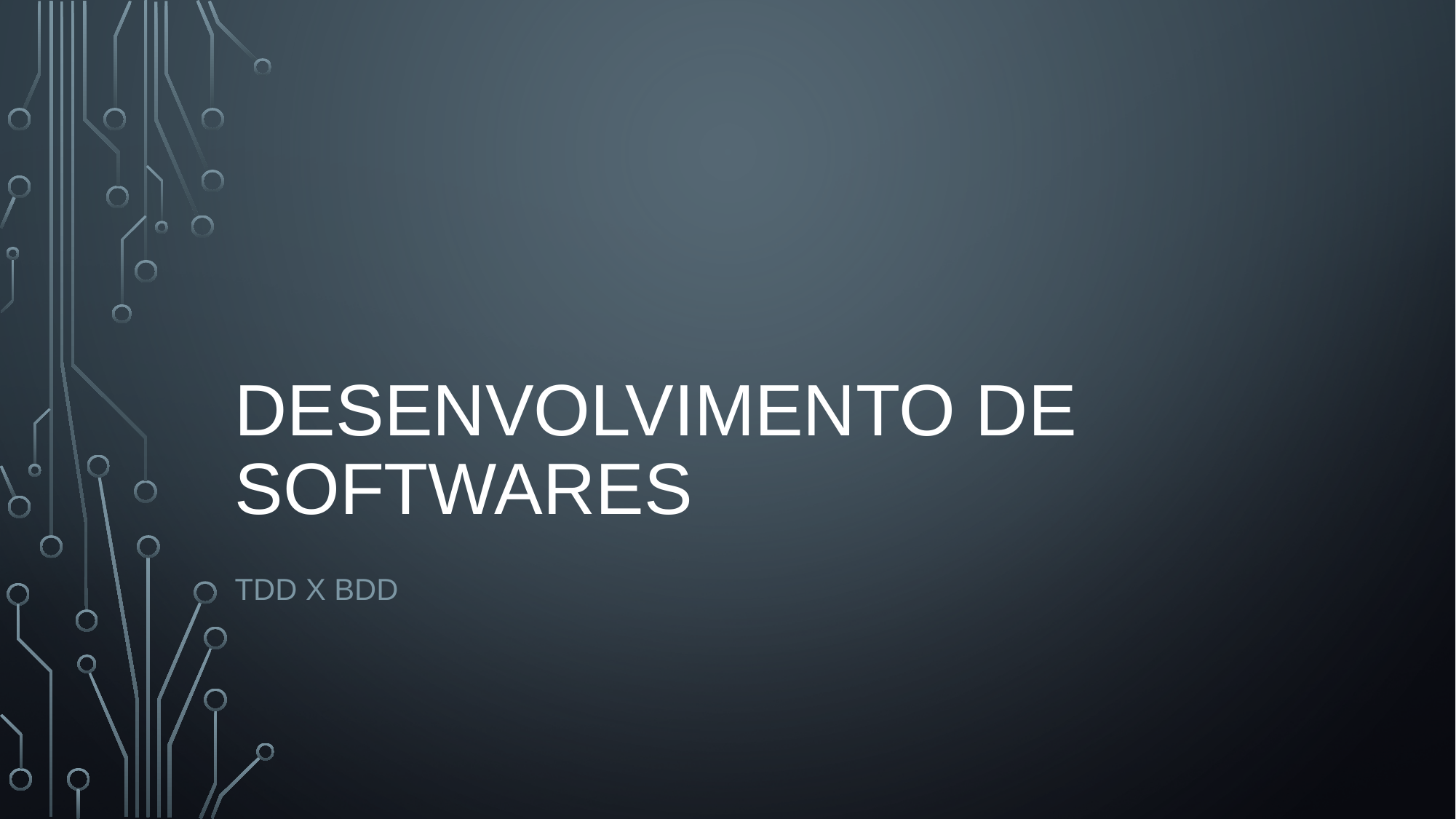

# DESENVOLVIMENTO DE SOFTWARES
TDD X BDD